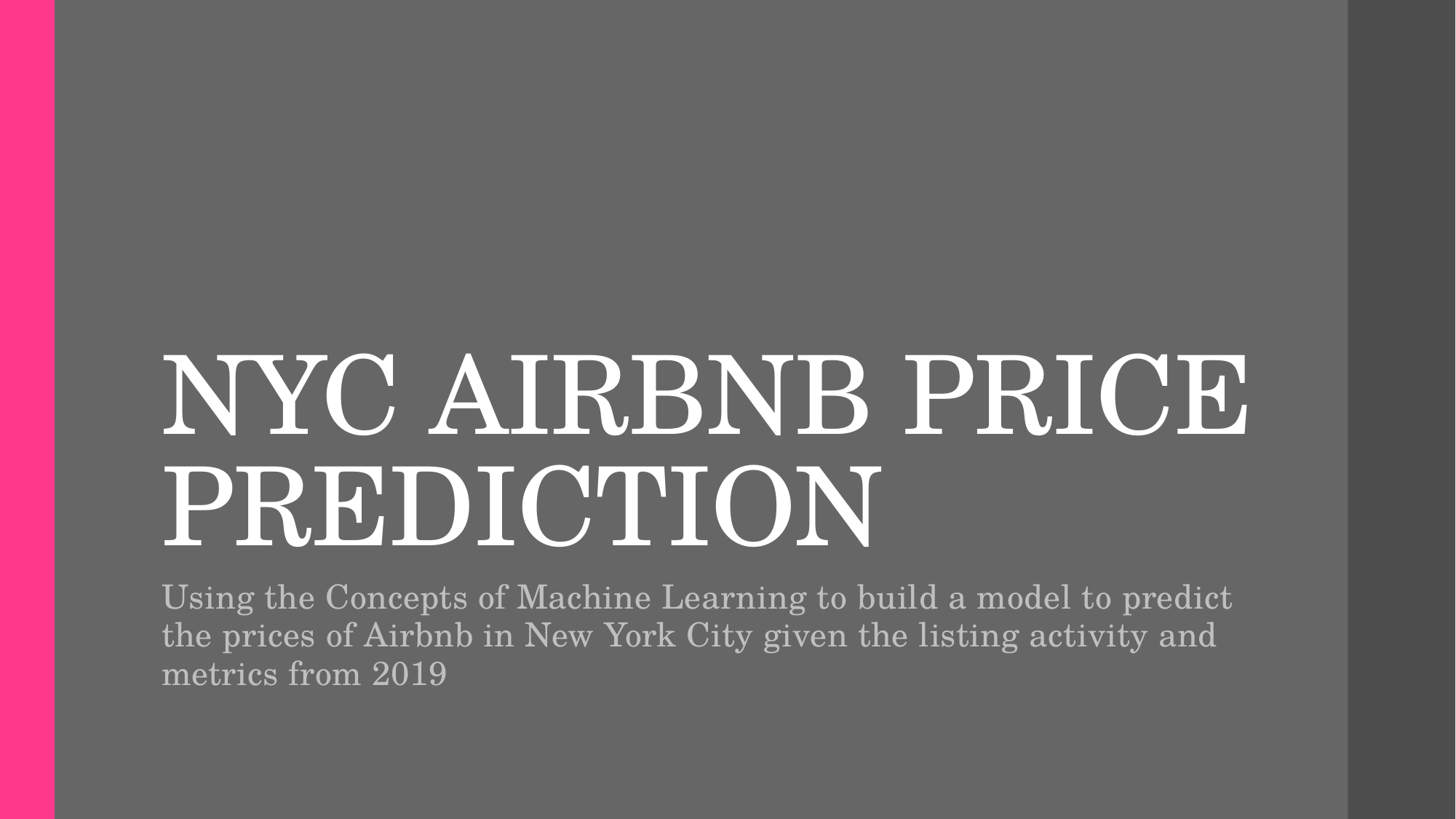

# NYC AIRBNB PRICE PREDICTION
Using the Concepts of Machine Learning to build a model to predict the prices of Airbnb in New York City given the listing activity and metrics from 2019